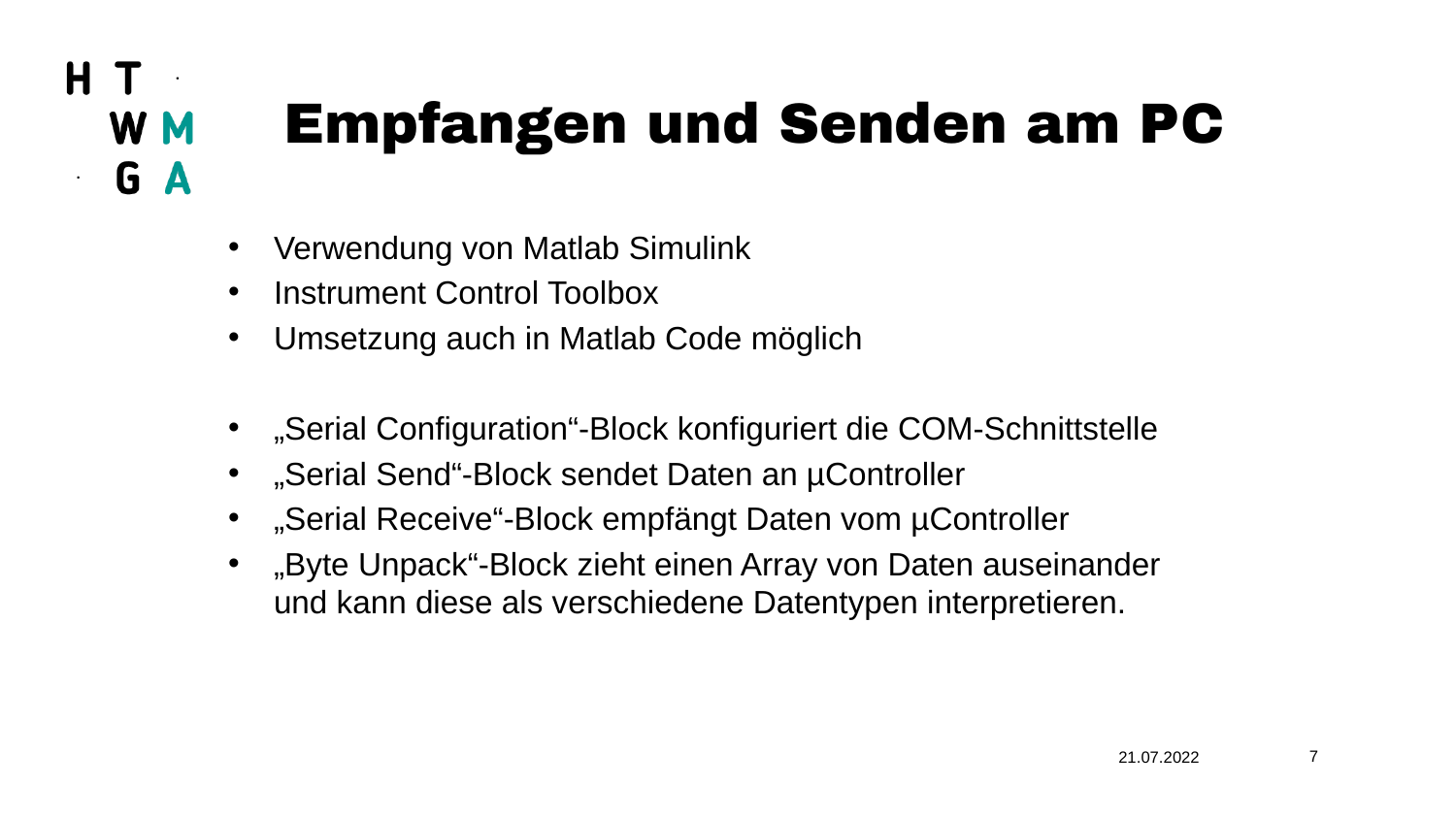

Empfangen und Senden am PC
Verwendung von Matlab Simulink
Instrument Control Toolbox
Umsetzung auch in Matlab Code möglich

„Serial Configuration“-Block konfiguriert die COM-Schnittstelle
„Serial Send“-Block sendet Daten an µController
„Serial Receive“-Block empfängt Daten vom µController
„Byte Unpack“-Block zieht einen Array von Daten auseinander und kann diese als verschiedene Datentypen interpretieren.